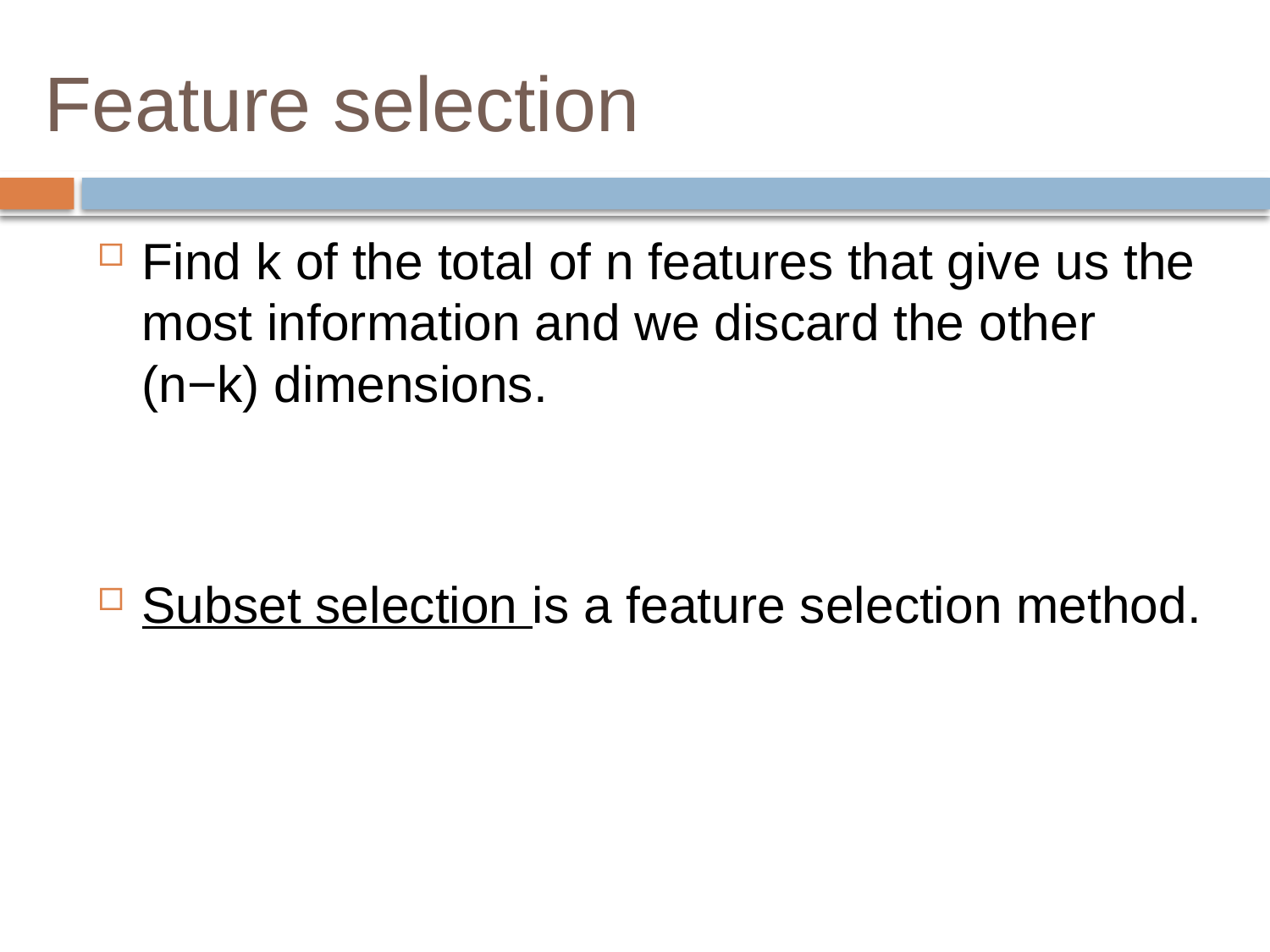

# Feature selection
Find k of the total of n features that give us the most information and we discard the other (n−k) dimensions.

Subset selection is a feature selection method.